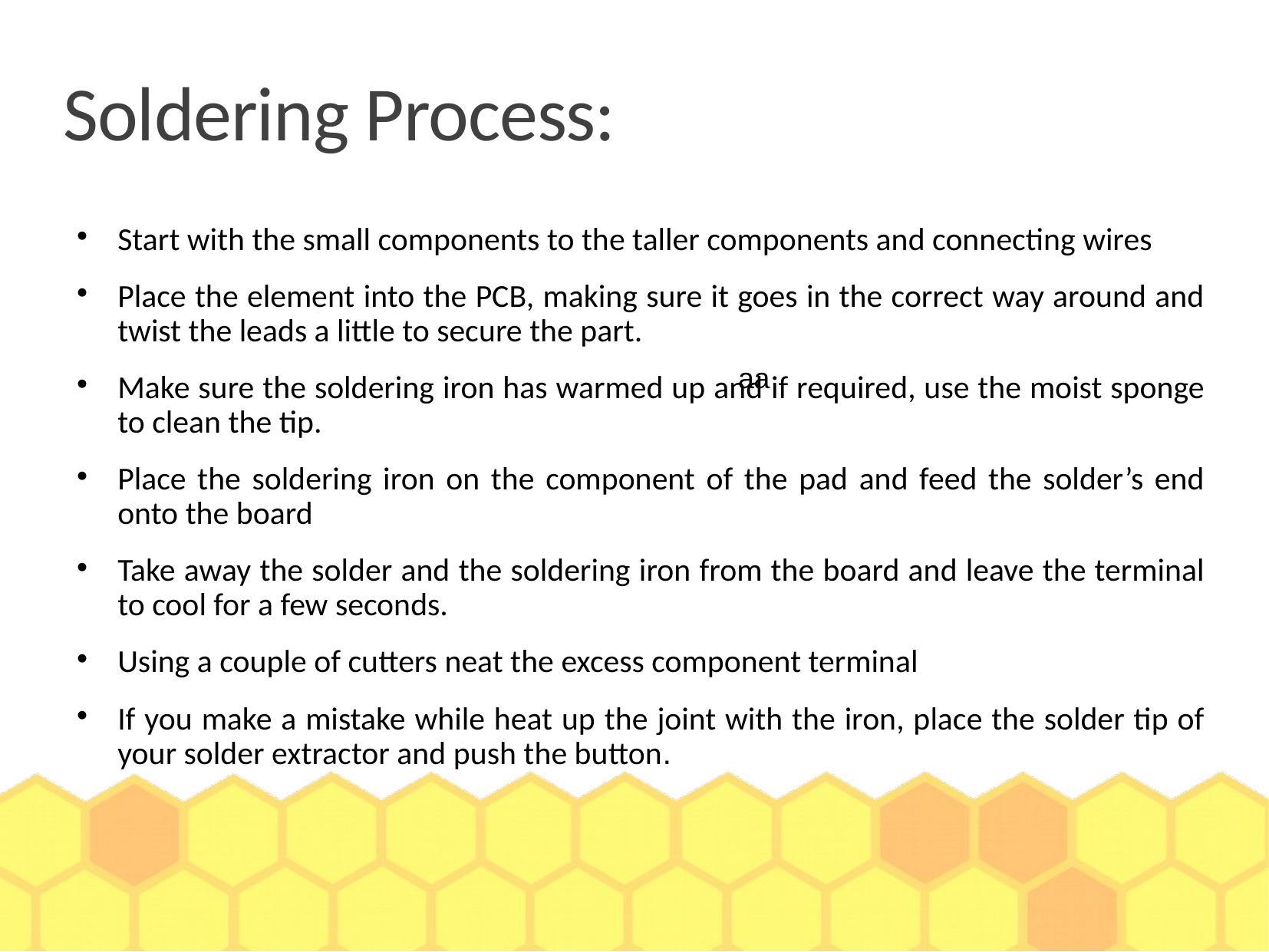

Soldering Process:
Start with the small components to the taller components and connecting wires
Place the element into the PCB, making sure it goes in the correct way around and twist the leads a little to secure the part.
Make sure the soldering iron has warmed up and if required, use the moist sponge to clean the tip.
Place the soldering iron on the component of the pad and feed the solder’s end onto the board
Take away the solder and the soldering iron from the board and leave the terminal to cool for a few seconds.
Using a couple of cutters neat the excess component terminal
If you make a mistake while heat up the joint with the iron, place the solder tip of your solder extractor and push the button.
aa